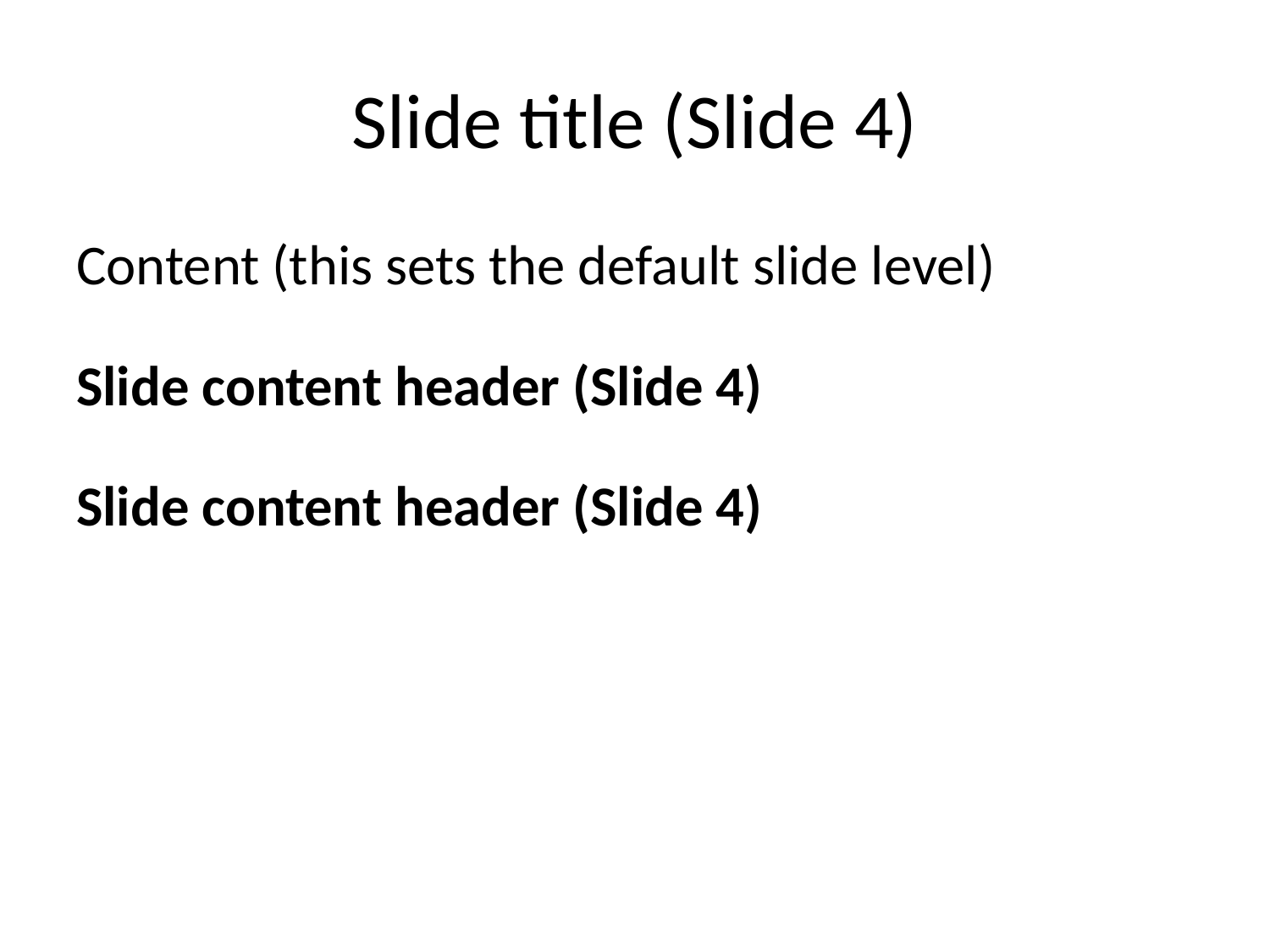

# Slide title (Slide 4)
Content (this sets the default slide level)
Slide content header (Slide 4)
Slide content header (Slide 4)